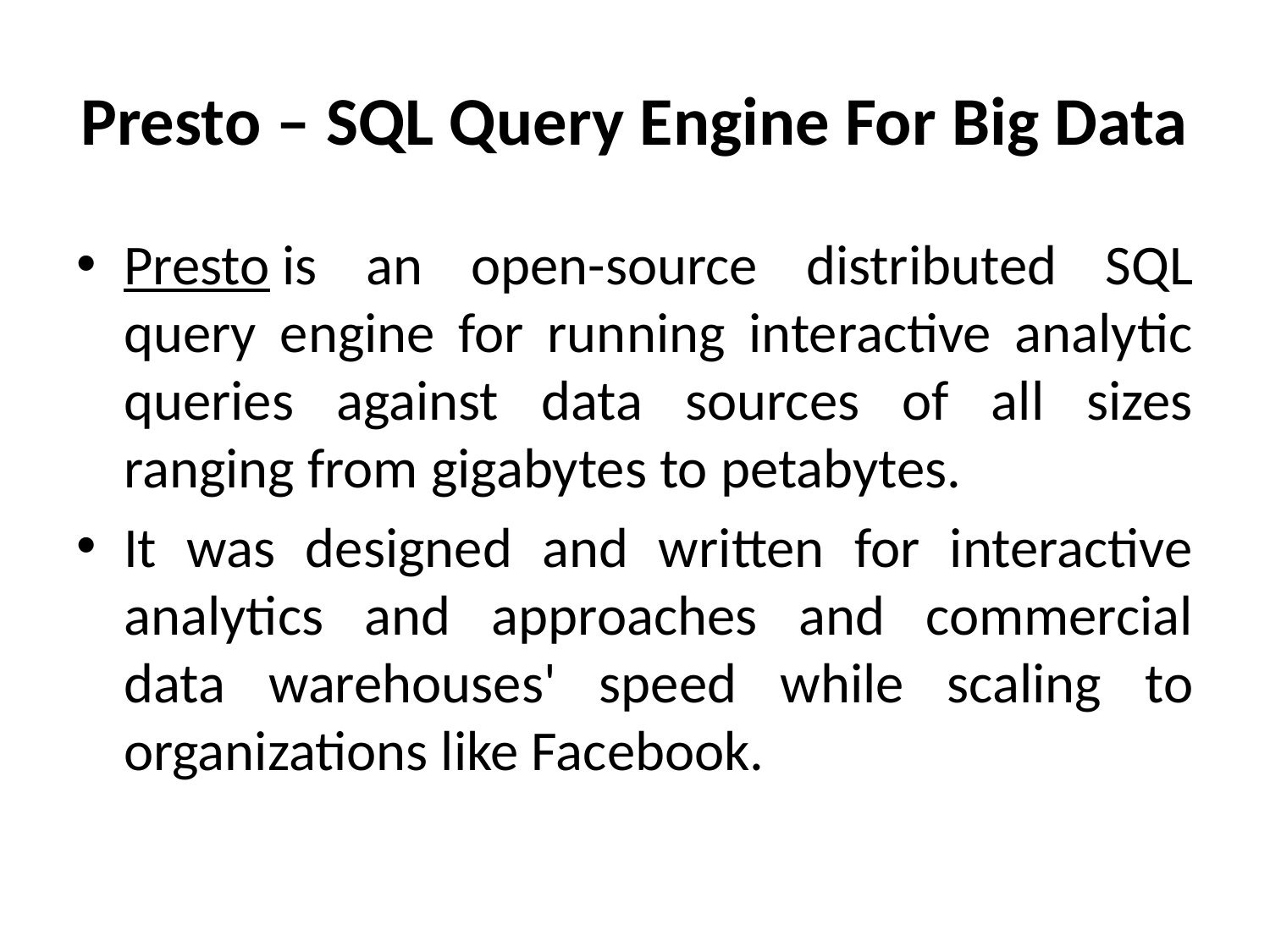

# Presto – SQL Query Engine For Big Data
Presto is an open-source distributed SQL query engine for running interactive analytic queries against data sources of all sizes ranging from gigabytes to petabytes.
It was designed and written for interactive analytics and approaches and commercial data warehouses' speed while scaling to organizations like Facebook.